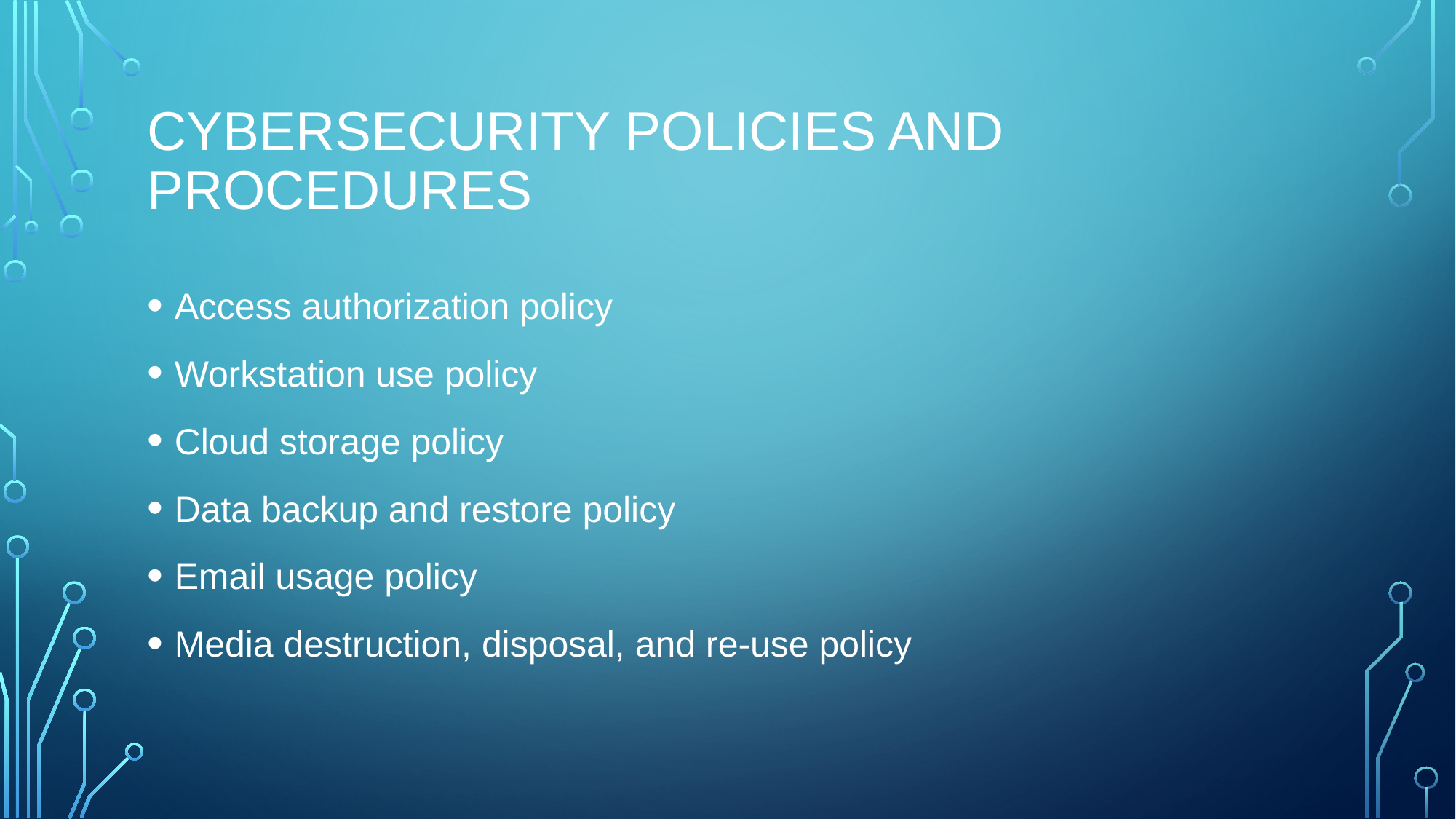

# Cybersecurity policies and procedures
Access authorization policy
Workstation use policy
Cloud storage policy
Data backup and restore policy
Email usage policy
Media destruction, disposal, and re-use policy